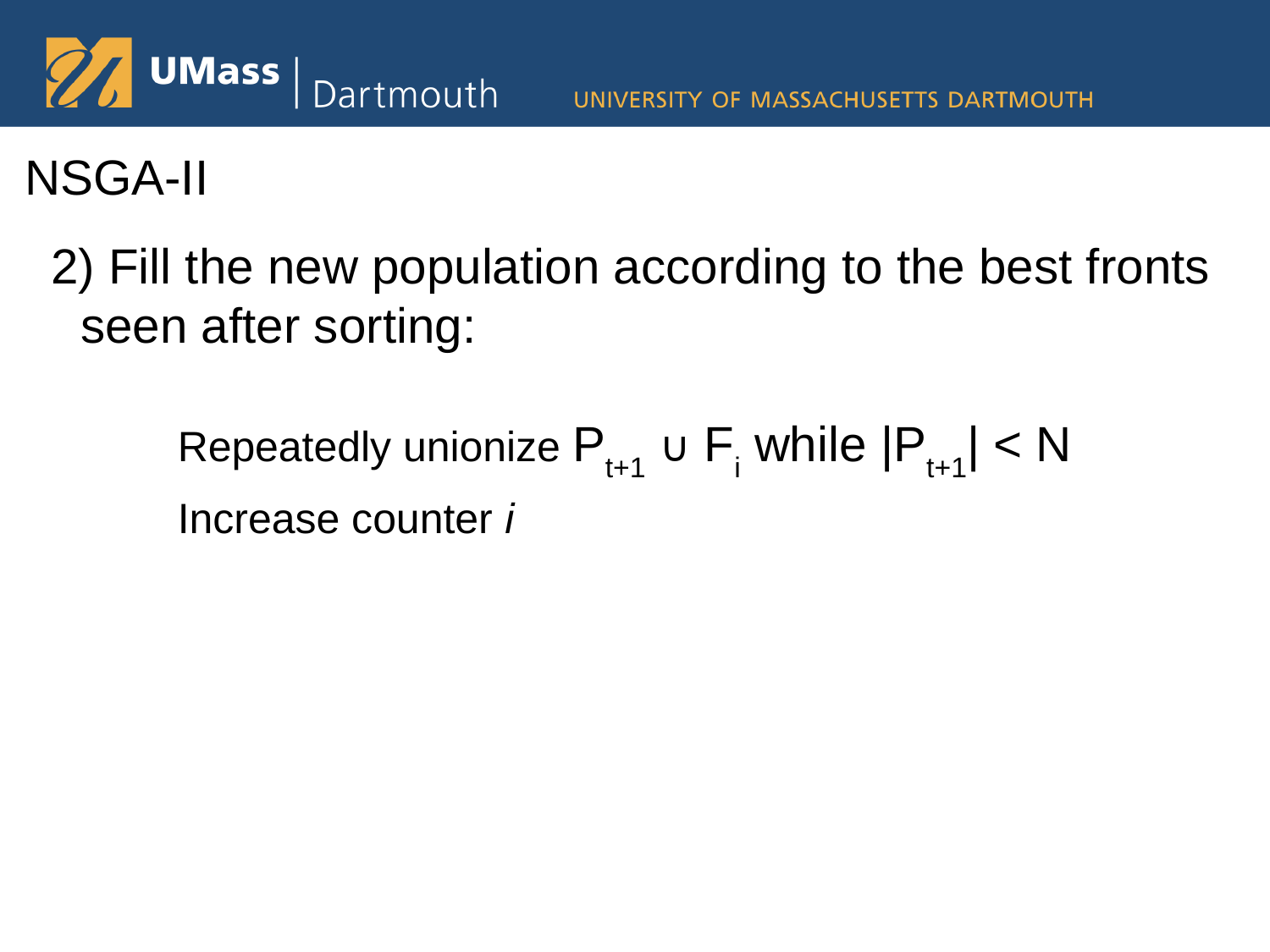

NSGA-II
 Fill the new population according to the best fronts seen after sorting:

	Repeatedly unionize Pt+1 ∪ Fi while |Pt+1| < N
	Increase counter i